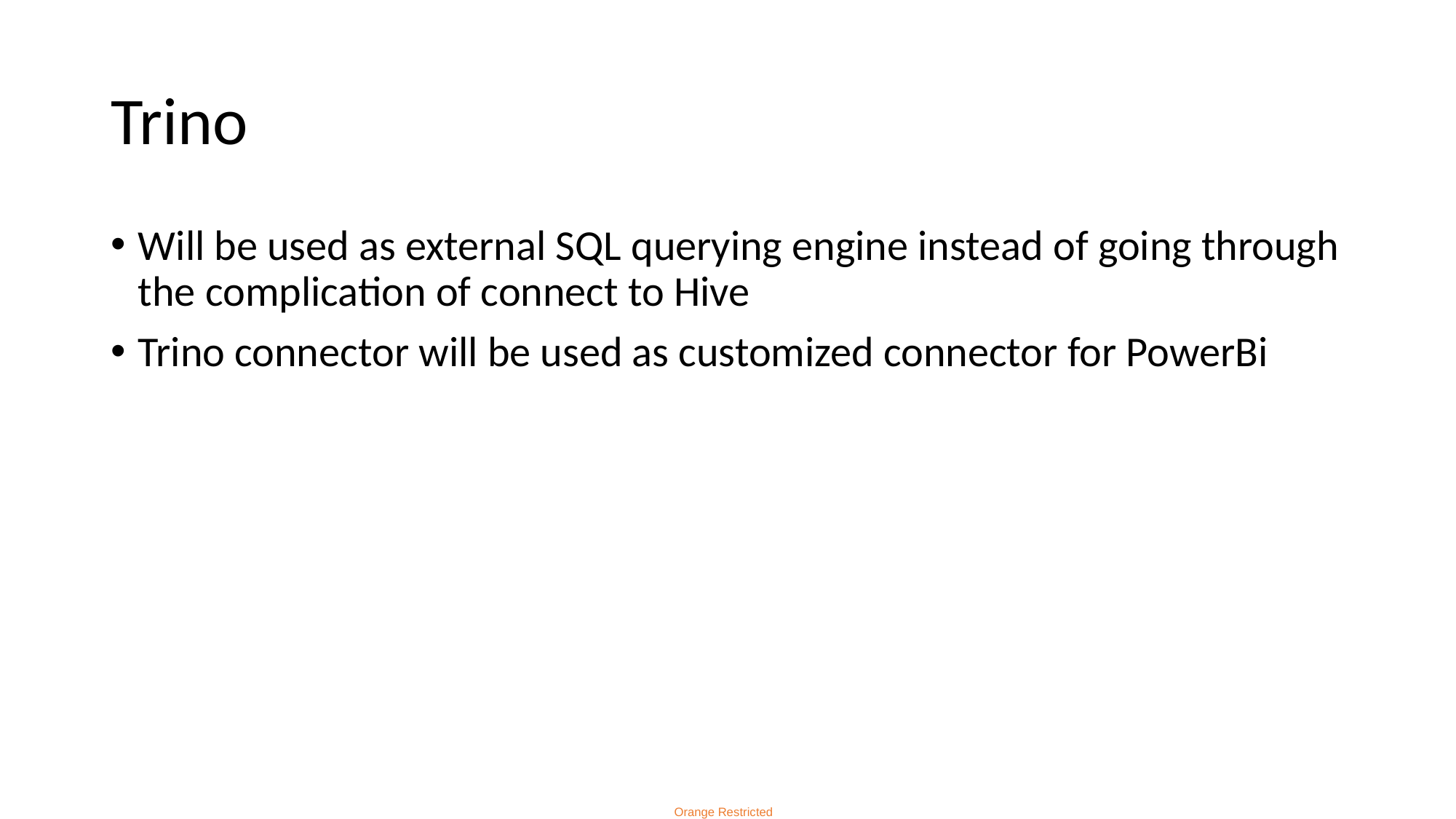

# Trino
Will be used as external SQL querying engine instead of going through the complication of connect to Hive
Trino connector will be used as customized connector for PowerBi